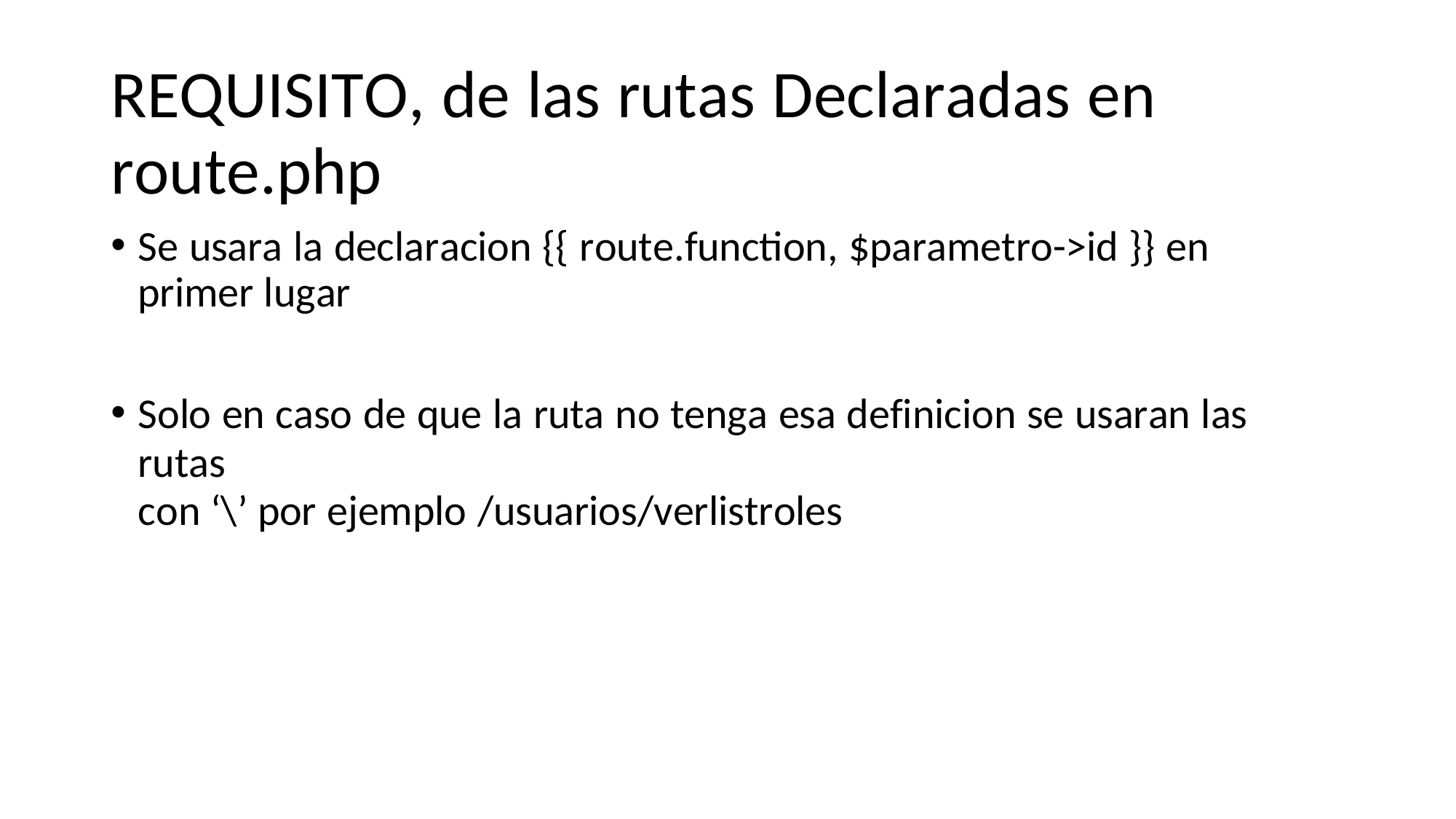

# REQUISITO, de las rutas Declaradas en
route.php
Se usara la declaracion {{ route.function, $parametro->id }} en primer lugar

Solo en caso de que la ruta no tenga esa definicion se usaran las rutas
con ‘\’ por ejemplo /usuarios/verlistroles